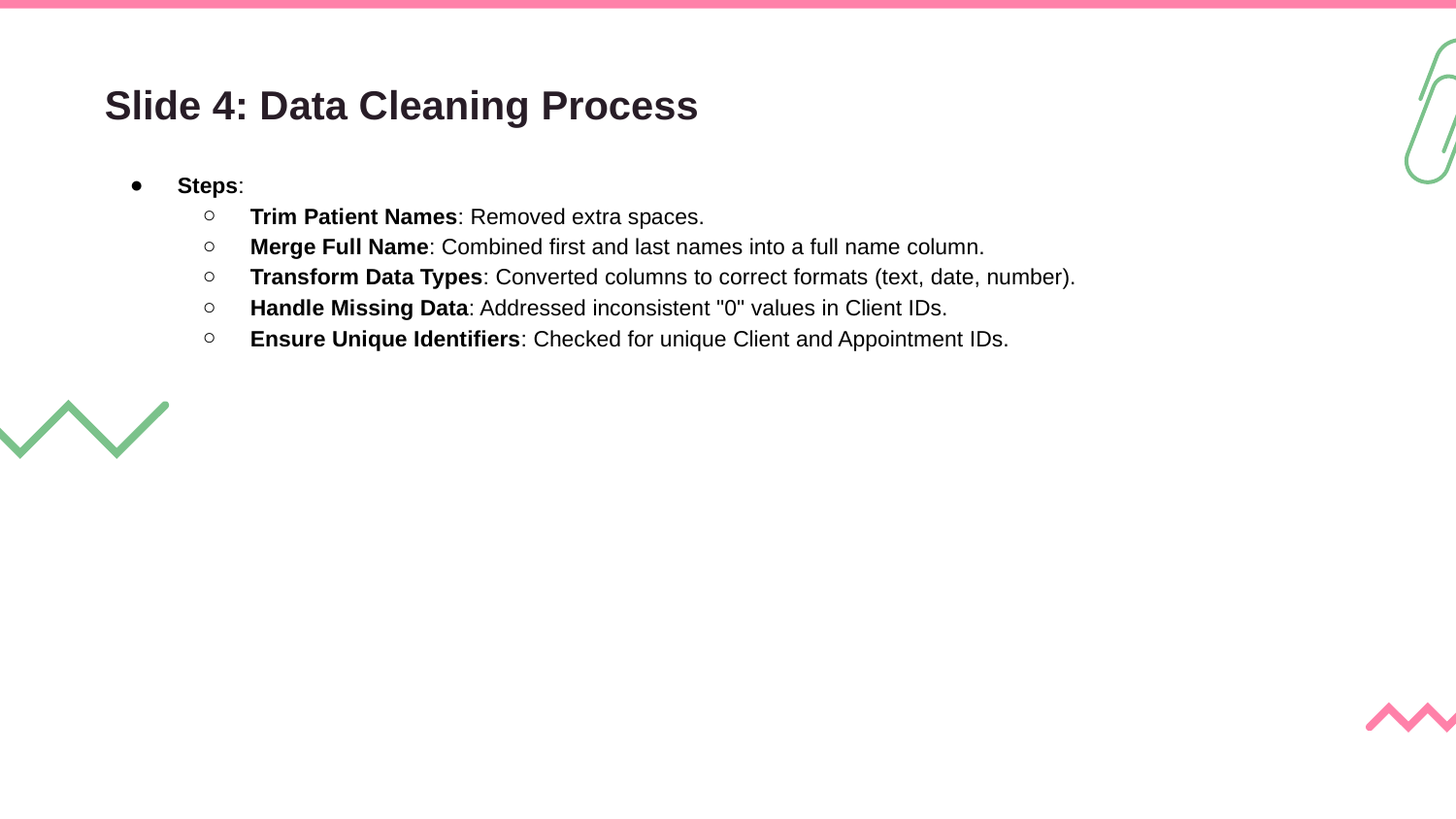

# Slide 4: Data Cleaning Process
Steps:
Trim Patient Names: Removed extra spaces.
Merge Full Name: Combined first and last names into a full name column.
Transform Data Types: Converted columns to correct formats (text, date, number).
Handle Missing Data: Addressed inconsistent "0" values in Client IDs.
Ensure Unique Identifiers: Checked for unique Client and Appointment IDs.